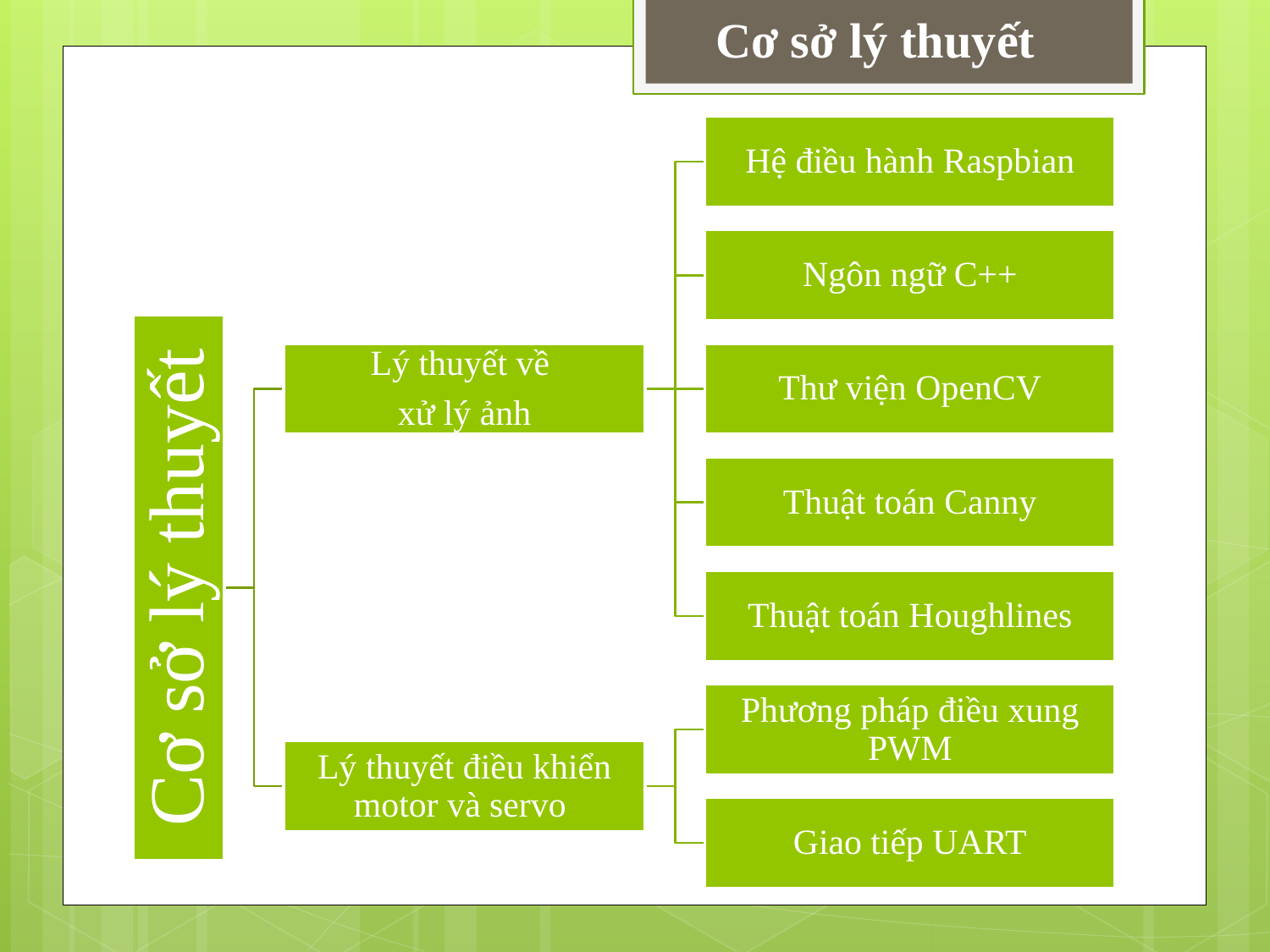

Cơ sở lý thuyết

Cơ sở lý thuyết
Lý thuyết về
xử lý ảnh
Hệ điều hành Raspbian
Ngôn ngữ C++
Thư viện OpenCV
Thuật toán Canny
Thuật toán Houghlines
Lý thuyết điều khiển motor và servo
Phương pháp điều xung PWM
Giao tiếp UART